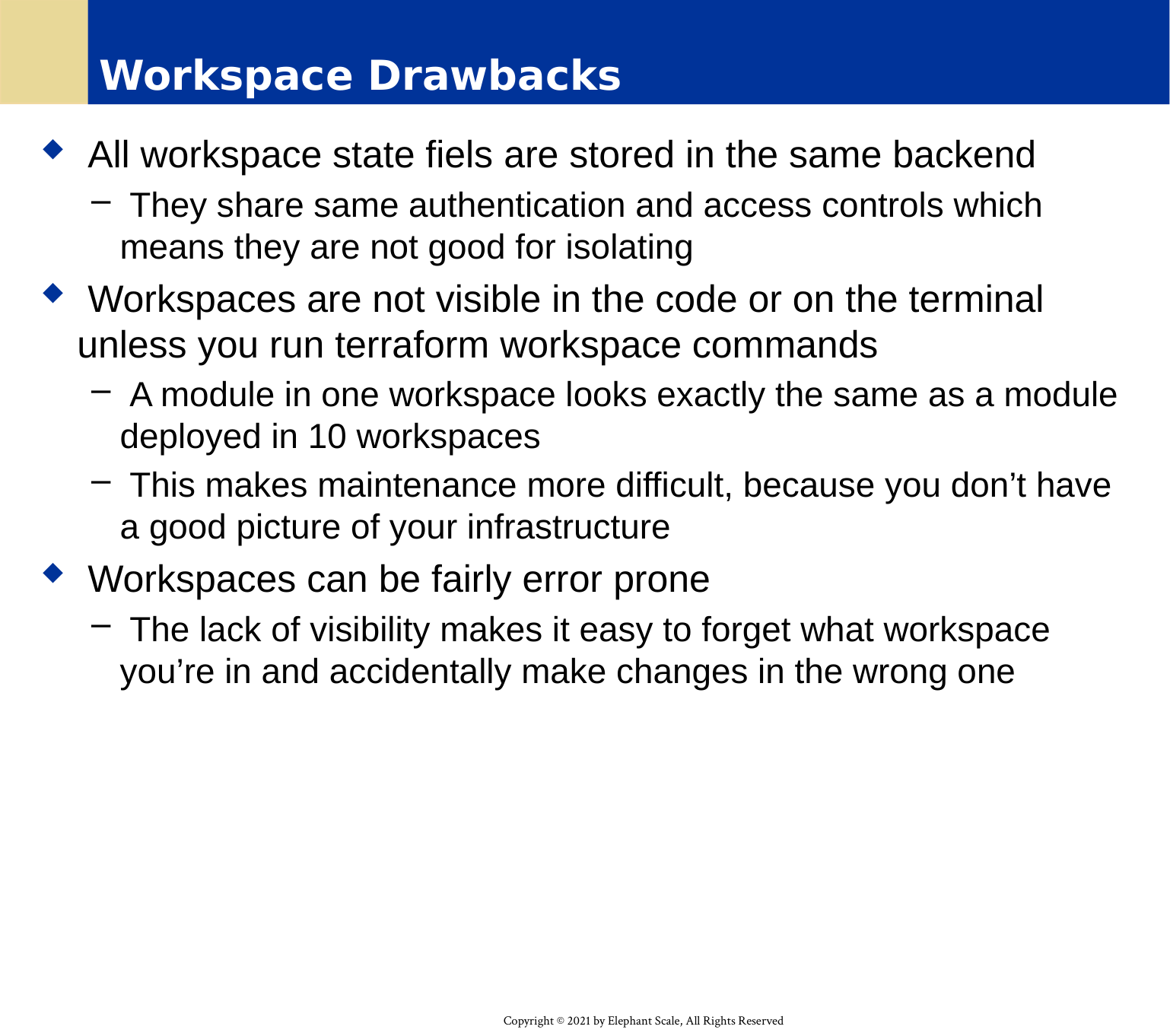

# Workspace Drawbacks
 All workspace state fiels are stored in the same backend
 They share same authentication and access controls which means they are not good for isolating
 Workspaces are not visible in the code or on the terminal unless you run terraform workspace commands
 A module in one workspace looks exactly the same as a module deployed in 10 workspaces
 This makes maintenance more difficult, because you don’t have a good picture of your infrastructure
 Workspaces can be fairly error prone
 The lack of visibility makes it easy to forget what workspace you’re in and accidentally make changes in the wrong one
Copyright © 2021 by Elephant Scale, All Rights Reserved